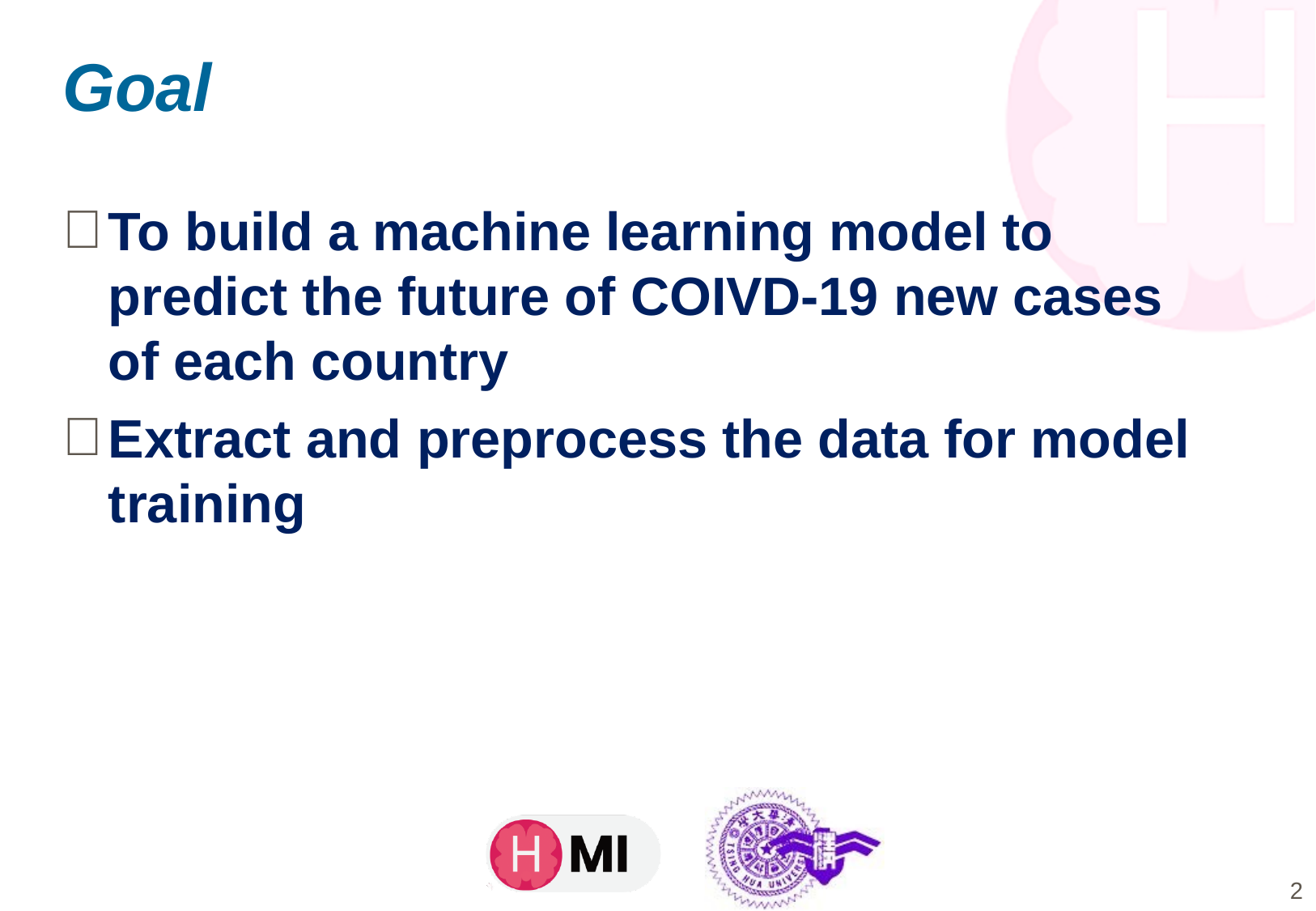

# Goal
To build a machine learning model to predict the future of COIVD-19 new cases of each country
Extract and preprocess the data for model training

2